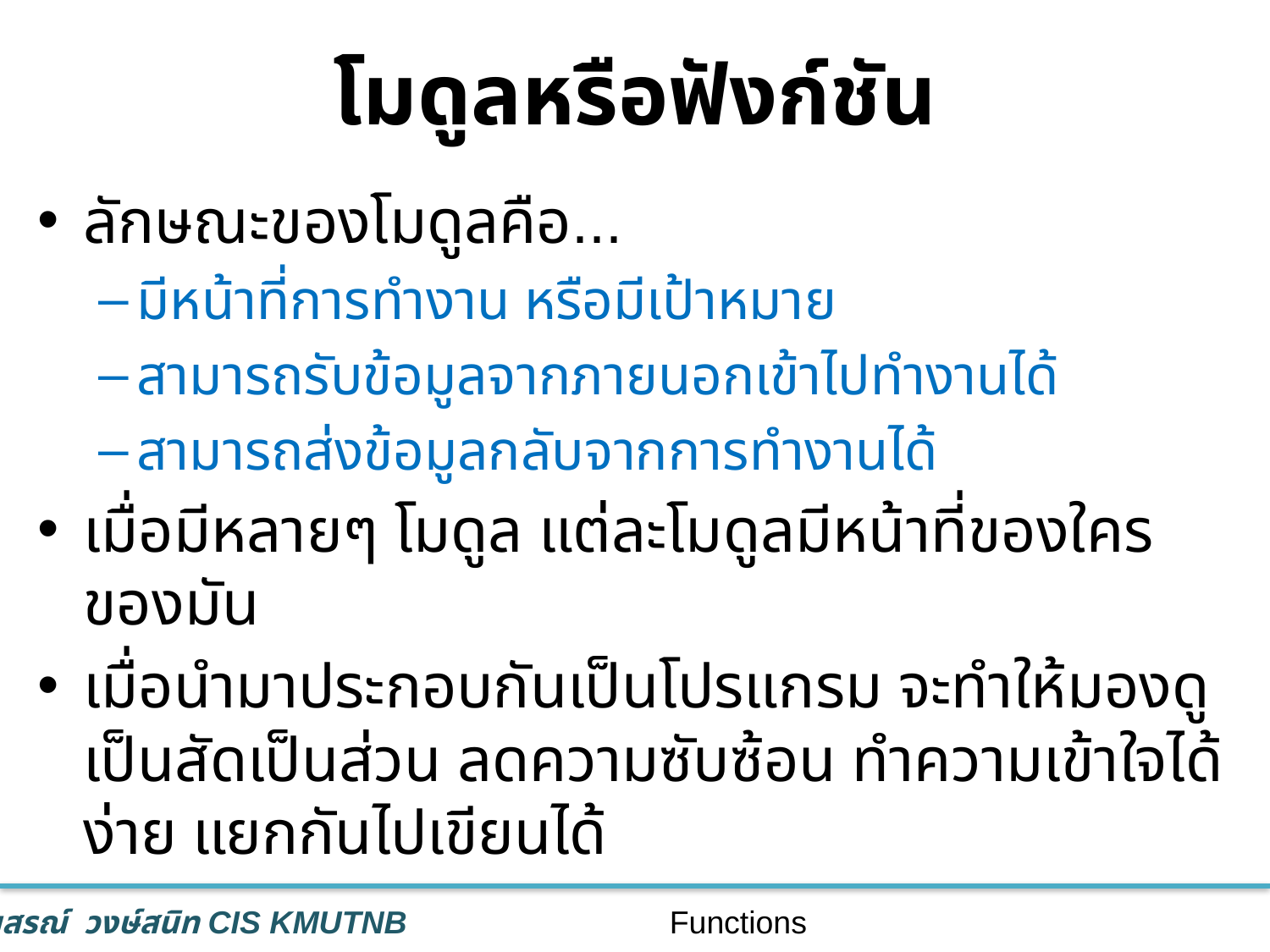

# โมดูลหรือฟังก์ชัน
ลักษณะของโมดูลคือ...
มีหน้าที่การทำงาน หรือมีเป้าหมาย
สามารถรับข้อมูลจากภายนอกเข้าไปทำงานได้
สามารถส่งข้อมูลกลับจากการทำงานได้
เมื่อมีหลายๆ โมดูล แต่ละโมดูลมีหน้าที่ของใครของมัน
เมื่อนำมาประกอบกันเป็นโปรแกรม จะทำให้มองดูเป็นสัดเป็นส่วน ลดความซับซ้อน ทำความเข้าใจได้ง่าย แยกกันไปเขียนได้
8
Functions